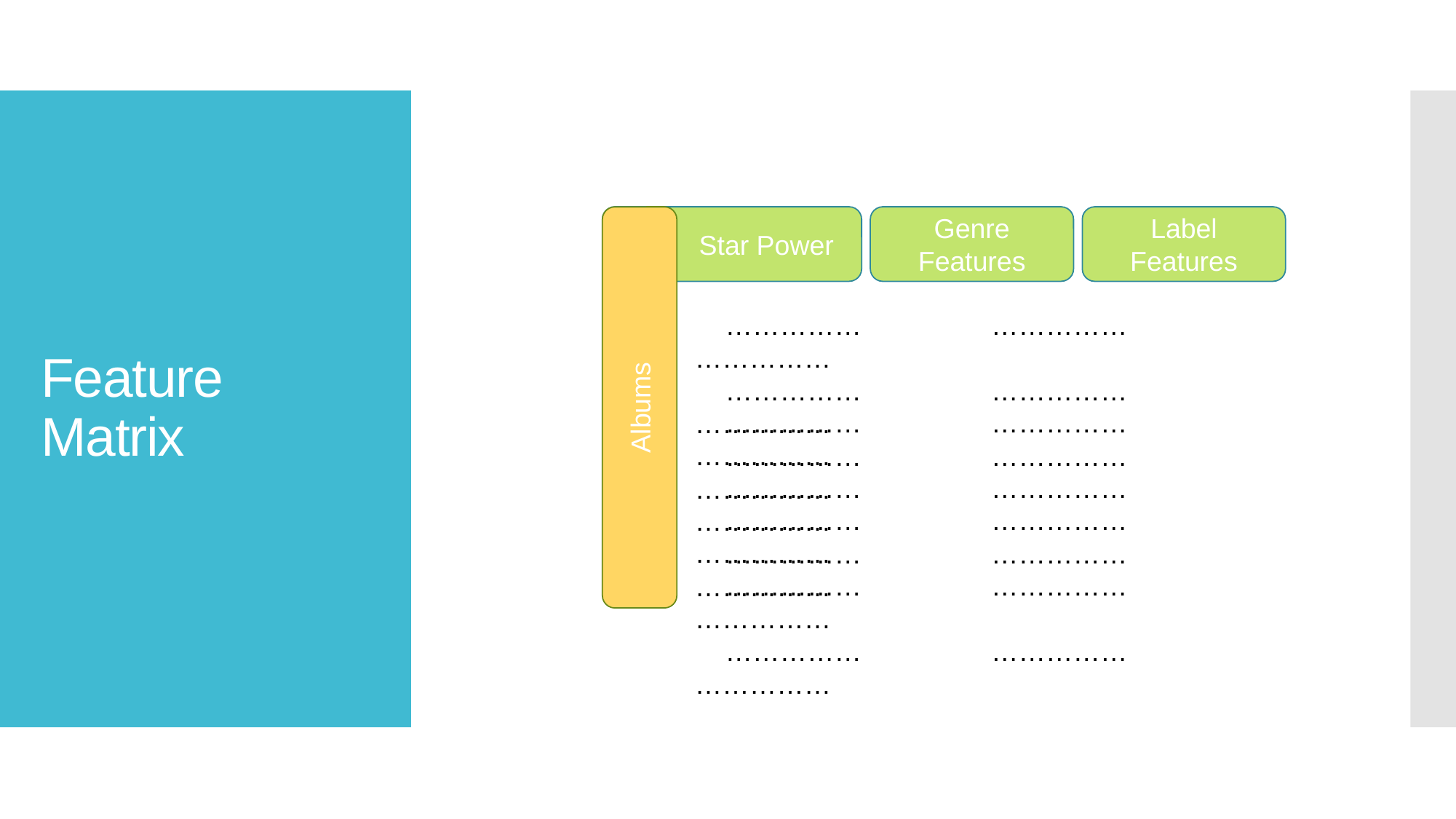

# Feature Matrix
          Star Power
Genre Features
Label Features
    ……………                 ……………                 ……………
    ……………                 ……………                 ……………
    ……………                 ……………                 ……………
Albums
    ……………                 ……………                 ……………
    ……………                 ……………                 ……………
    ……………                 ……………                 ……………
    ……………                 ……………                 ……………
    ……………                 ……………                 ……………
    ……………                 ……………                 ……………